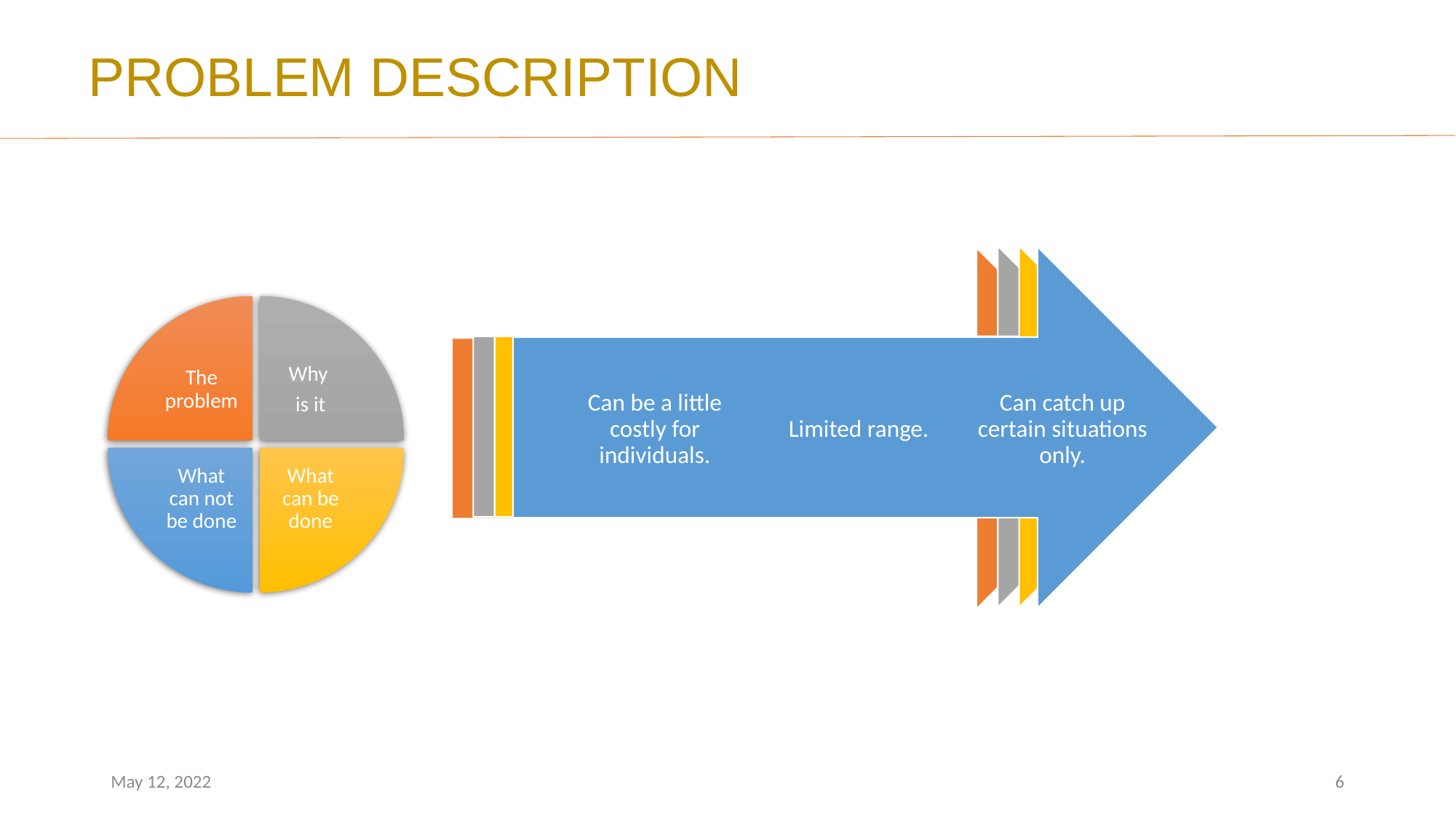

PROBLEM DESCRIPTION
The problem
Why
is it
What can be done
What can not be done
Autism children deserve to be observed without being treated like they are caged.
IoT has a big role in healthcare but not enough in this field.
For being over observed they are being caged.
For being not observed they are getting in risk.
Risk analysis and safety assurance.
Calming section for the child.
Acknowledgement system for parents.
Can catch up certain situations only.
Limited range.
Can be a little costly for individuals.
May 12, 2022
6